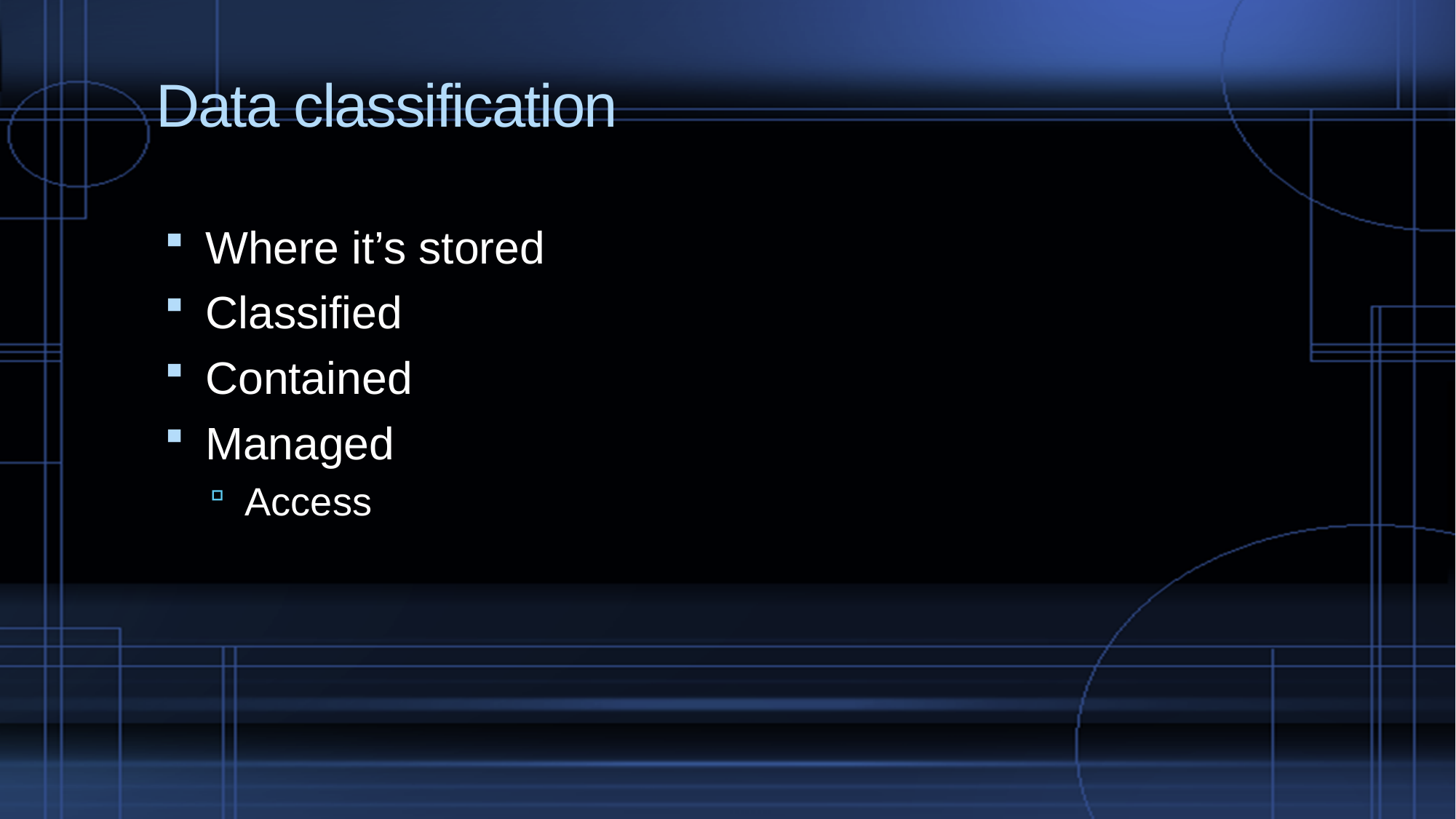

# Data classification
Where it’s stored
Classified
Contained
Managed
Access